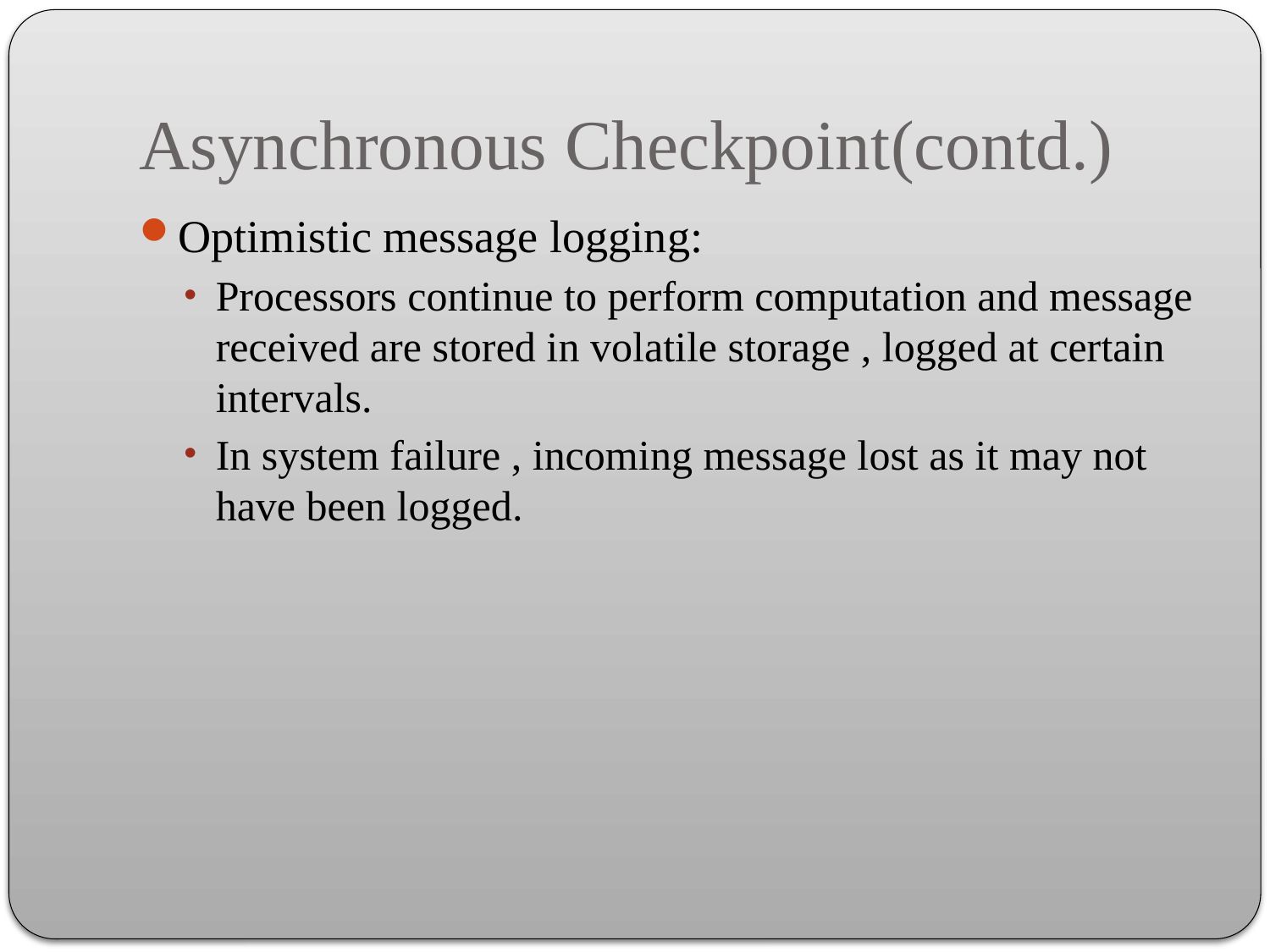

# Asynchronous Checkpoint(contd.)
Optimistic message logging:
Processors continue to perform computation and message received are stored in volatile storage , logged at certain intervals.
In system failure , incoming message lost as it may not have been logged.